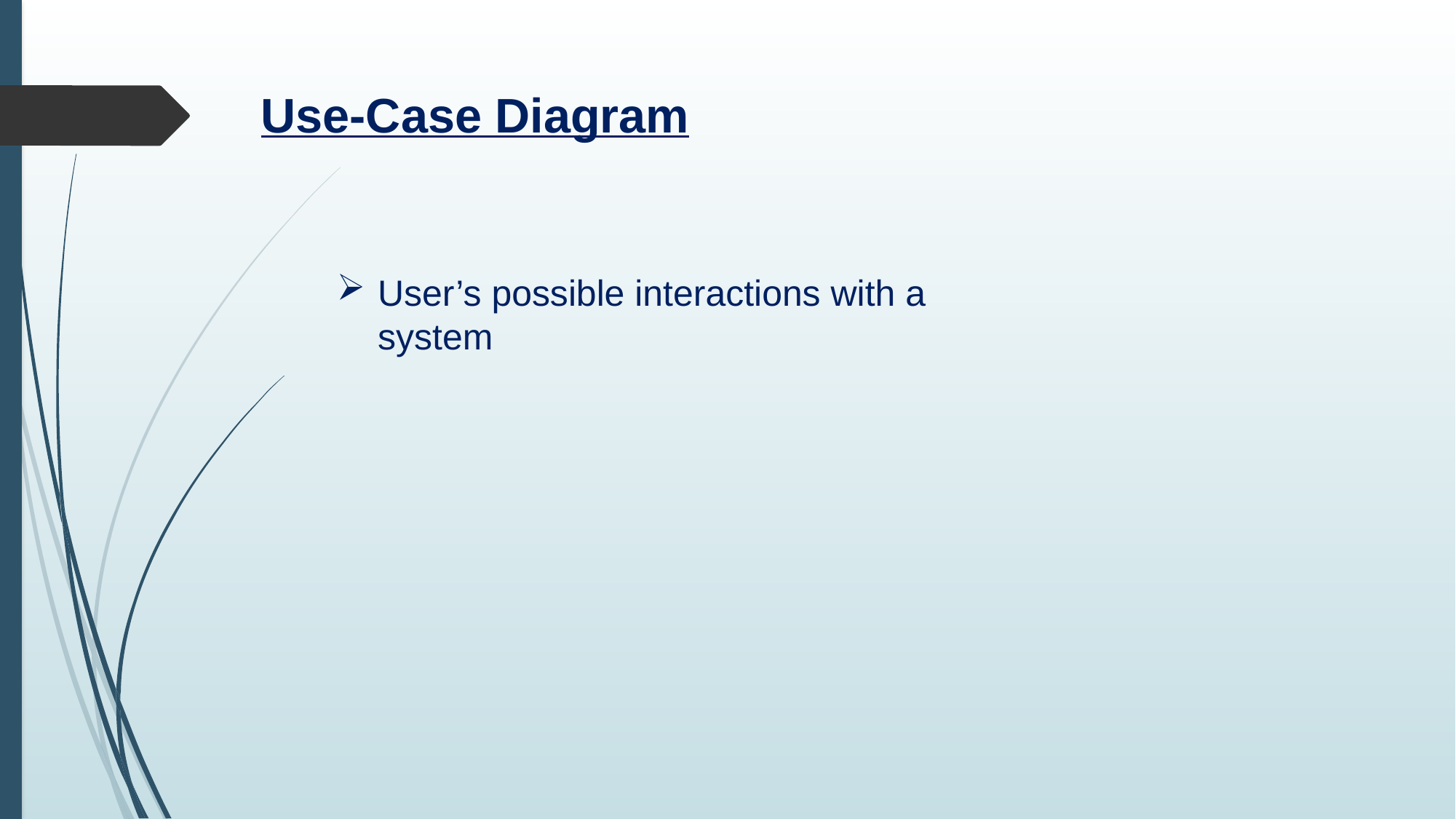

Use-Case Diagram

User’s possible interactions with a system